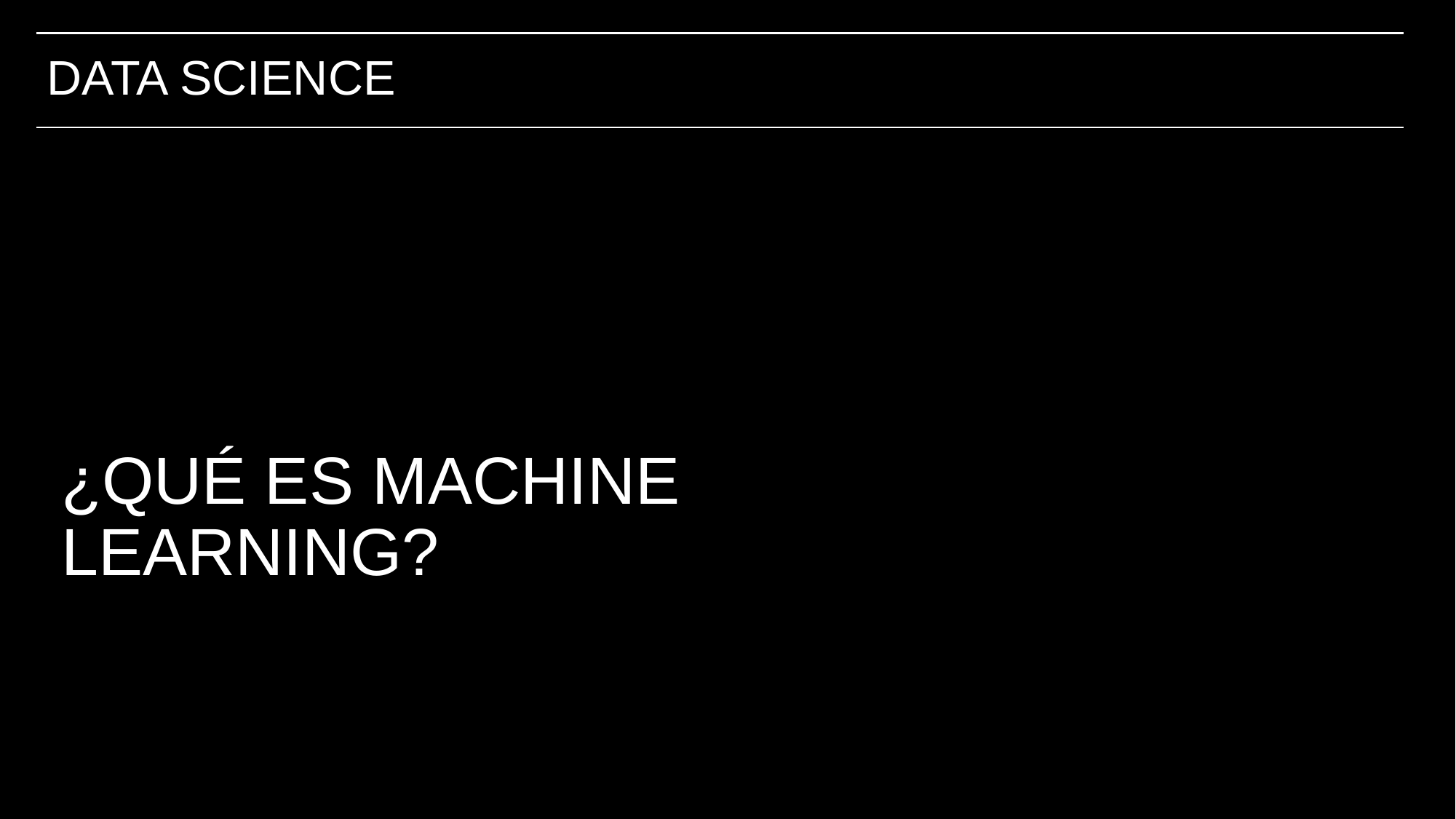

# DATA SCIENCE
¿QUÉ ES MACHINE LEARNING?